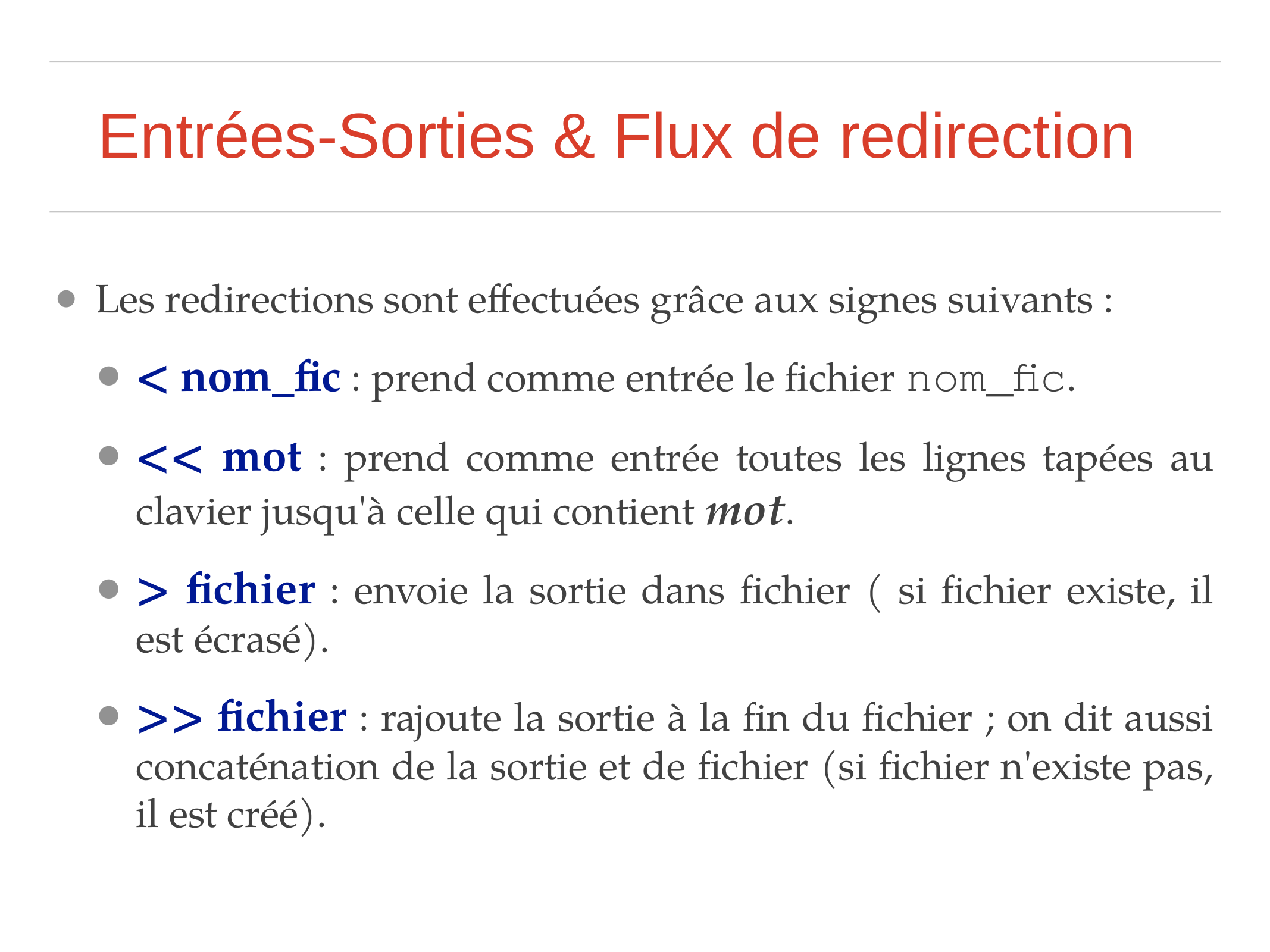

# Entrées-Sorties & Flux de redirection
Les redirections sont effectuées grâce aux signes suivants :
< nom_fic : prend comme entrée le fichier nom_fic.
<< mot : prend comme entrée toutes les lignes tapées au clavier jusqu'à celle qui contient mot.
> fichier : envoie la sortie dans fichier ( si fichier existe, il est écrasé).
>> fichier : rajoute la sortie à la fin du fichier ; on dit aussi concaténation de la sortie et de fichier (si fichier n'existe pas, il est créé).